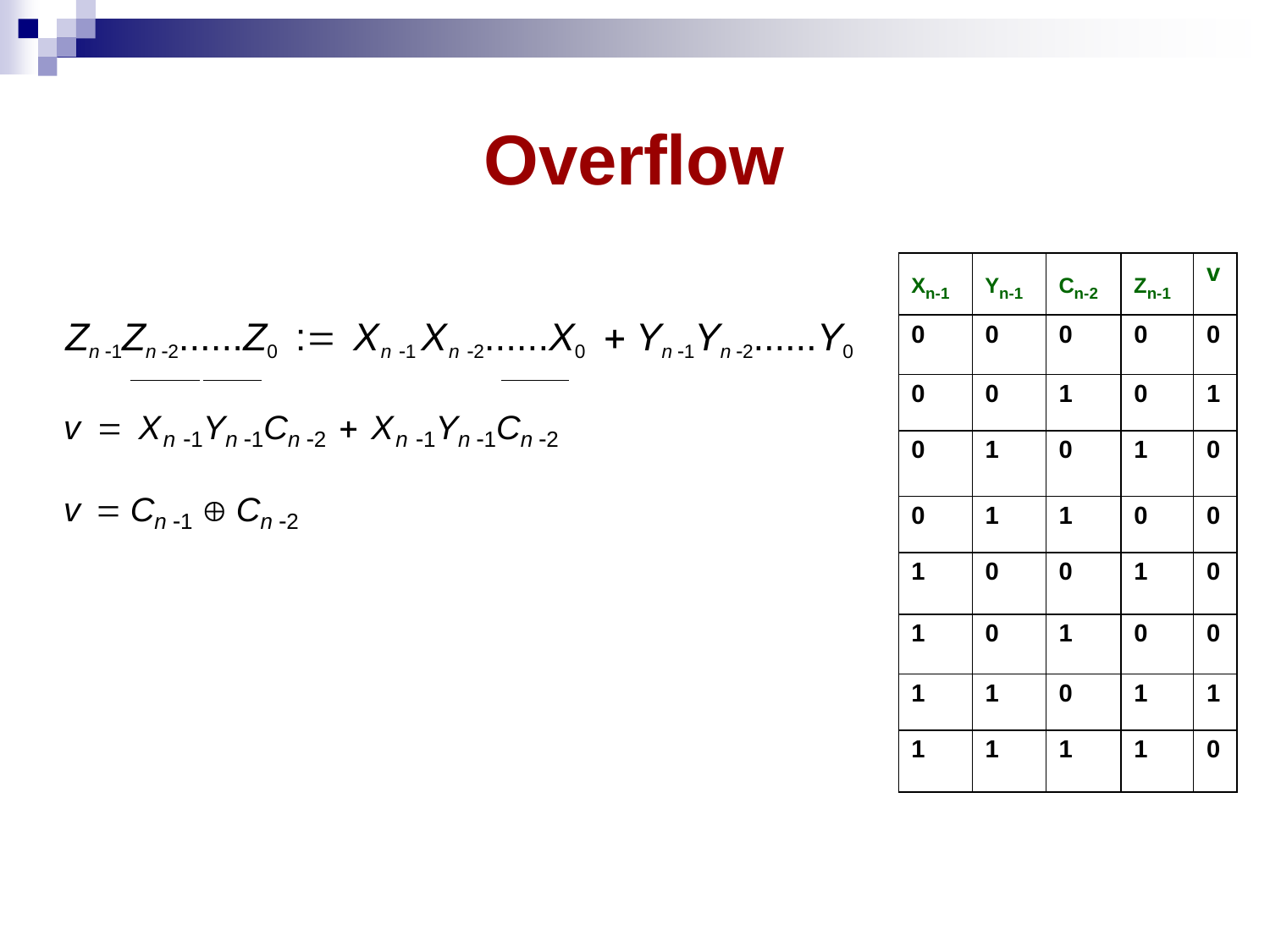

# Overflow
| Xn-1 | Yn-1 | Cn-2 | Zn-1 | v |
| --- | --- | --- | --- | --- |
| 0 | 0 | 0 | 0 | 0 |
| 0 | 0 | 1 | 0 | 1 |
| 0 | 1 | 0 | 1 | 0 |
| 0 | 1 | 1 | 0 | 0 |
| 1 | 0 | 0 | 1 | 0 |
| 1 | 0 | 1 | 0 | 0 |
| 1 | 1 | 0 | 1 | 1 |
| 1 | 1 | 1 | 1 | 0 |
Zn −1Zn −2......Z0 := Xn −1 Xn −2......X0 + Yn −1Yn −2......Y0
v = Xn −1Yn −1Cn −2 + Xn −1Yn −1Cn −2
v = Cn −1 ⊕ Cn −2